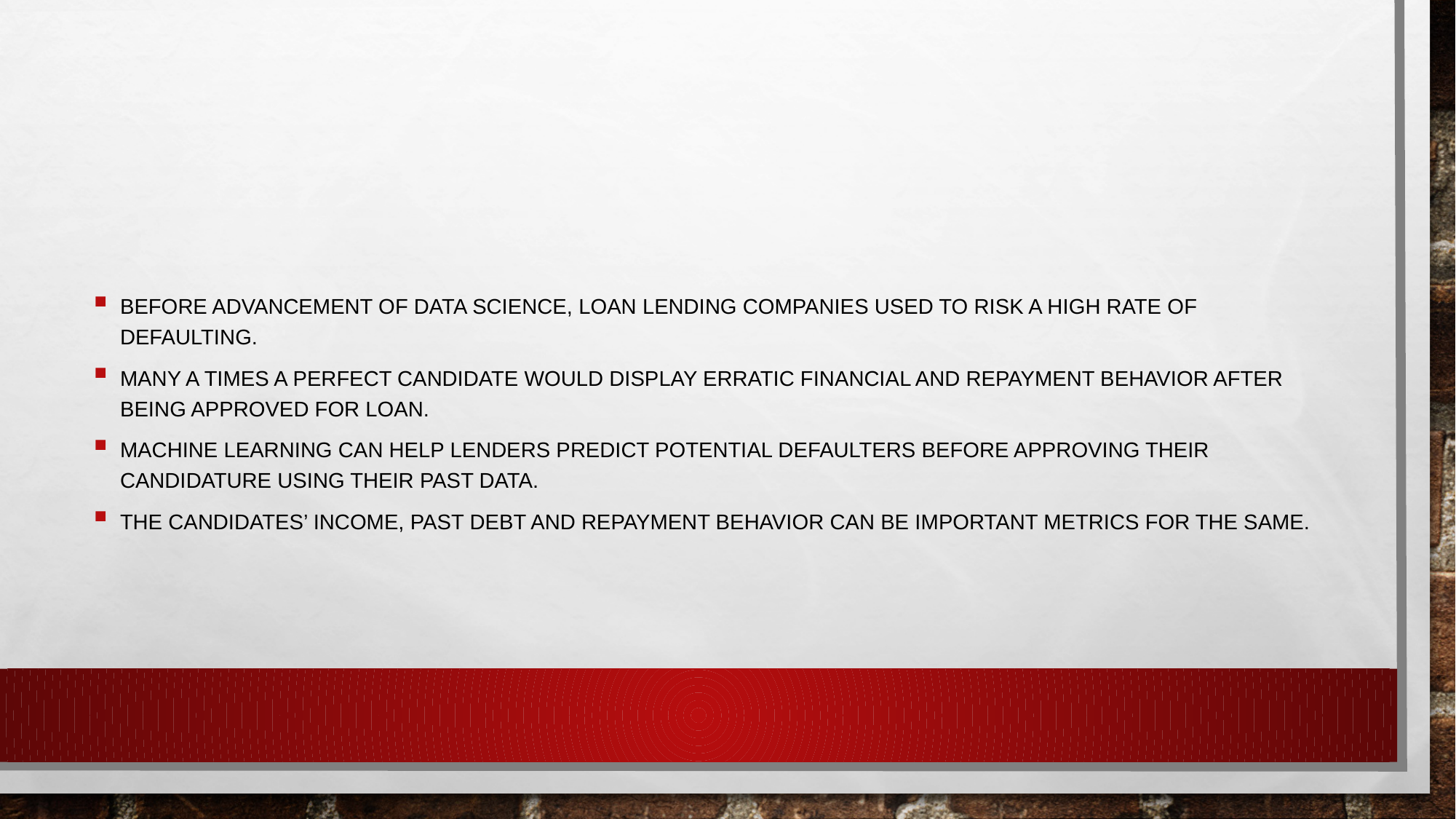

#

Before advancement of Data Science, loan lending companies used to risk a high rate of defaulting.
Many a times a perfect candidate would display erratic financial and repayment behavior after being approved for loan.
Machine Learning can help lenders predict potential defaulters before approving their candidature using their past data.
The candidates’ income, past debt and repayment behavior can be important metrics for the same.